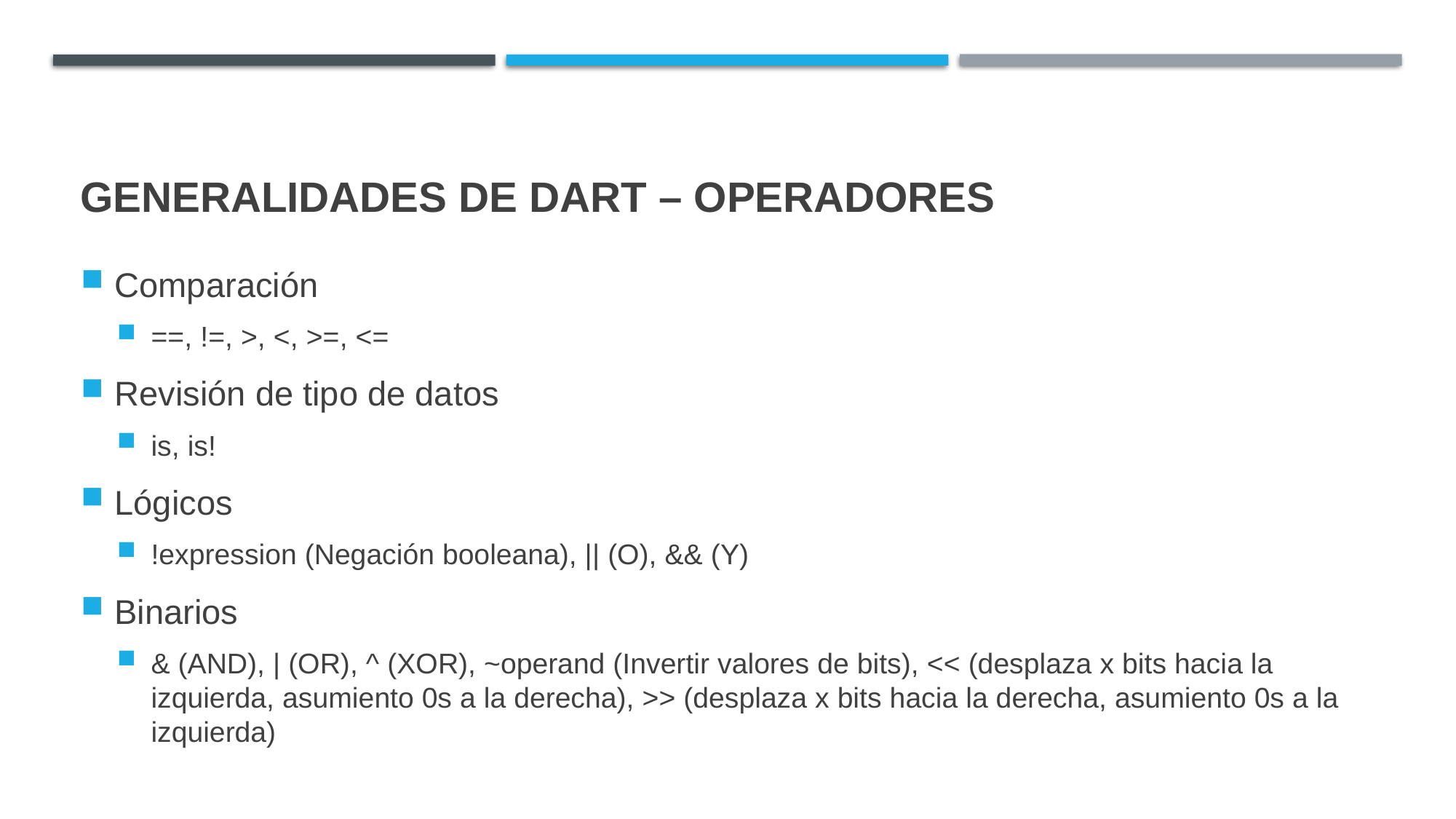

# Generalidades de Dart – Operadores
Comparación
==, !=, >, <, >=, <=
Revisión de tipo de datos
is, is!
Lógicos
!expression (Negación booleana), || (O), && (Y)
Binarios
& (AND), | (OR), ^ (XOR), ~operand (Invertir valores de bits), << (desplaza x bits hacia la izquierda, asumiento 0s a la derecha), >> (desplaza x bits hacia la derecha, asumiento 0s a la izquierda)